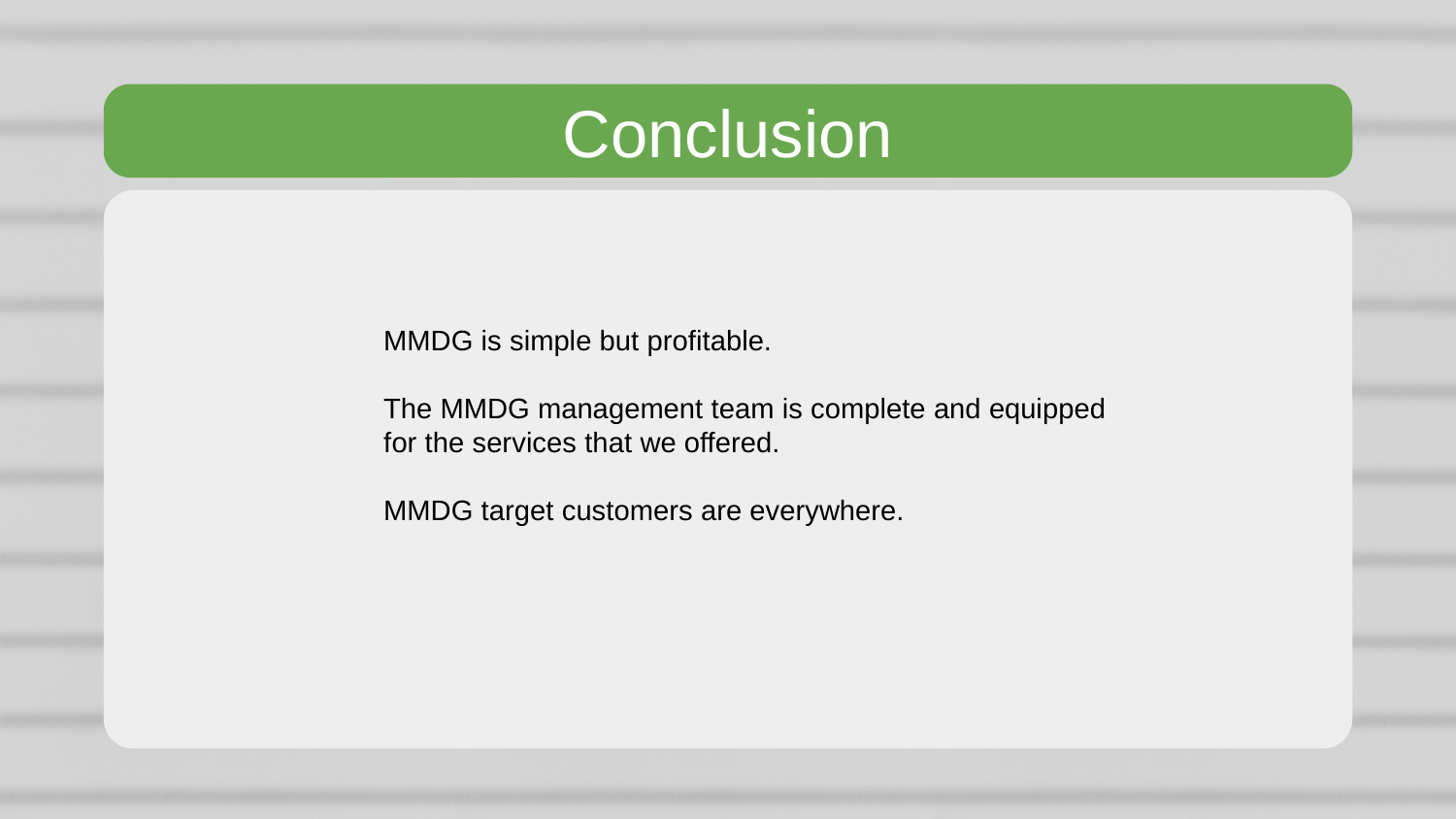

# Conclusion
MMDG is simple but profitable.
The MMDG management team is complete and equipped for the services that we offered.

MMDG target customers are everywhere.